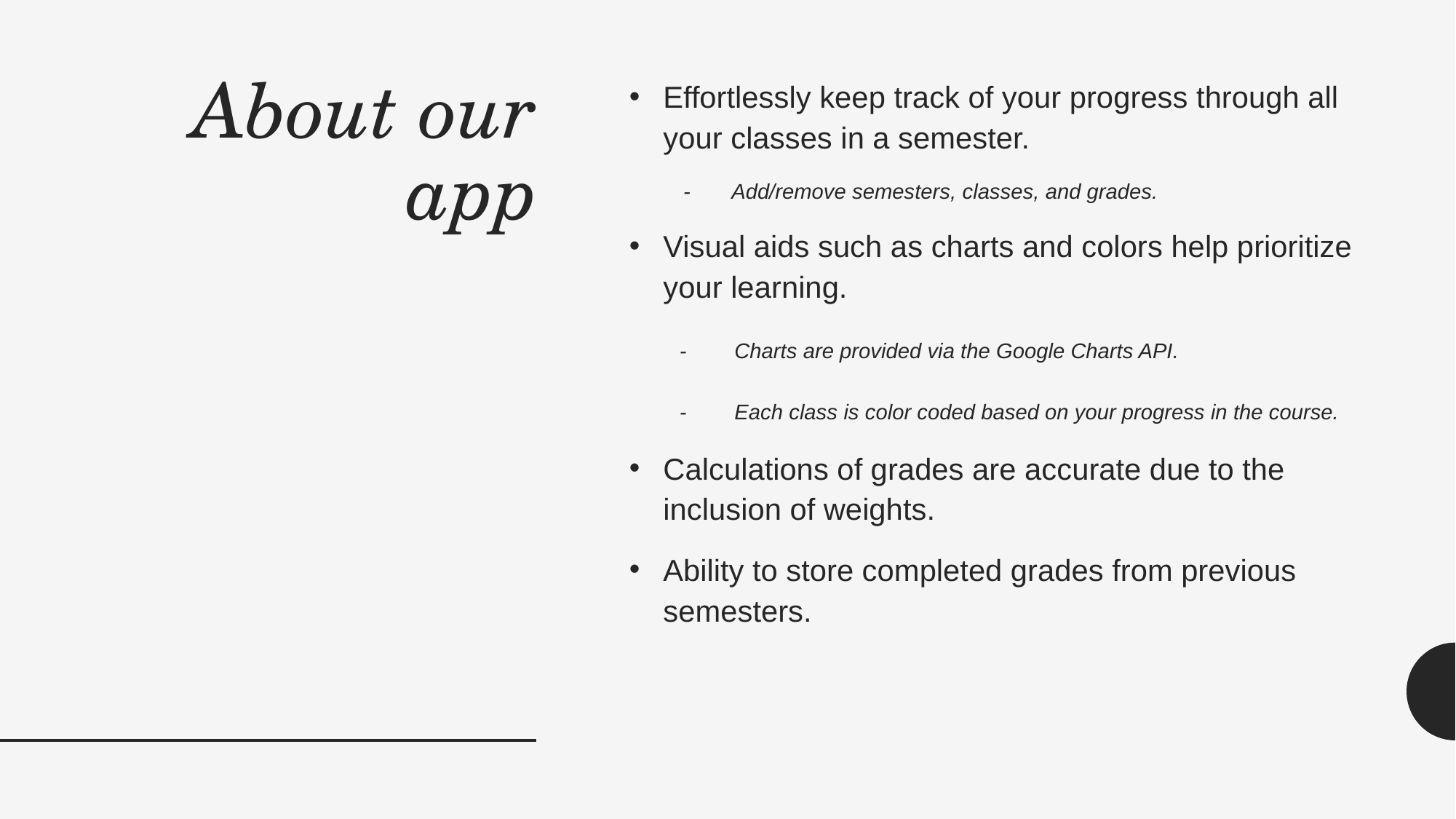

# About our app
Effortlessly keep track of your progress through all your classes in a semester.
         -       Add/remove semesters, classes, and grades.
Visual aids such as charts and colors help prioritize your learning.
      -        Charts are provided via the Google Charts API.
      -        Each class is color coded based on your progress in the course.
Calculations of grades are accurate due to the inclusion of weights.
Ability to store completed grades from previous semesters.